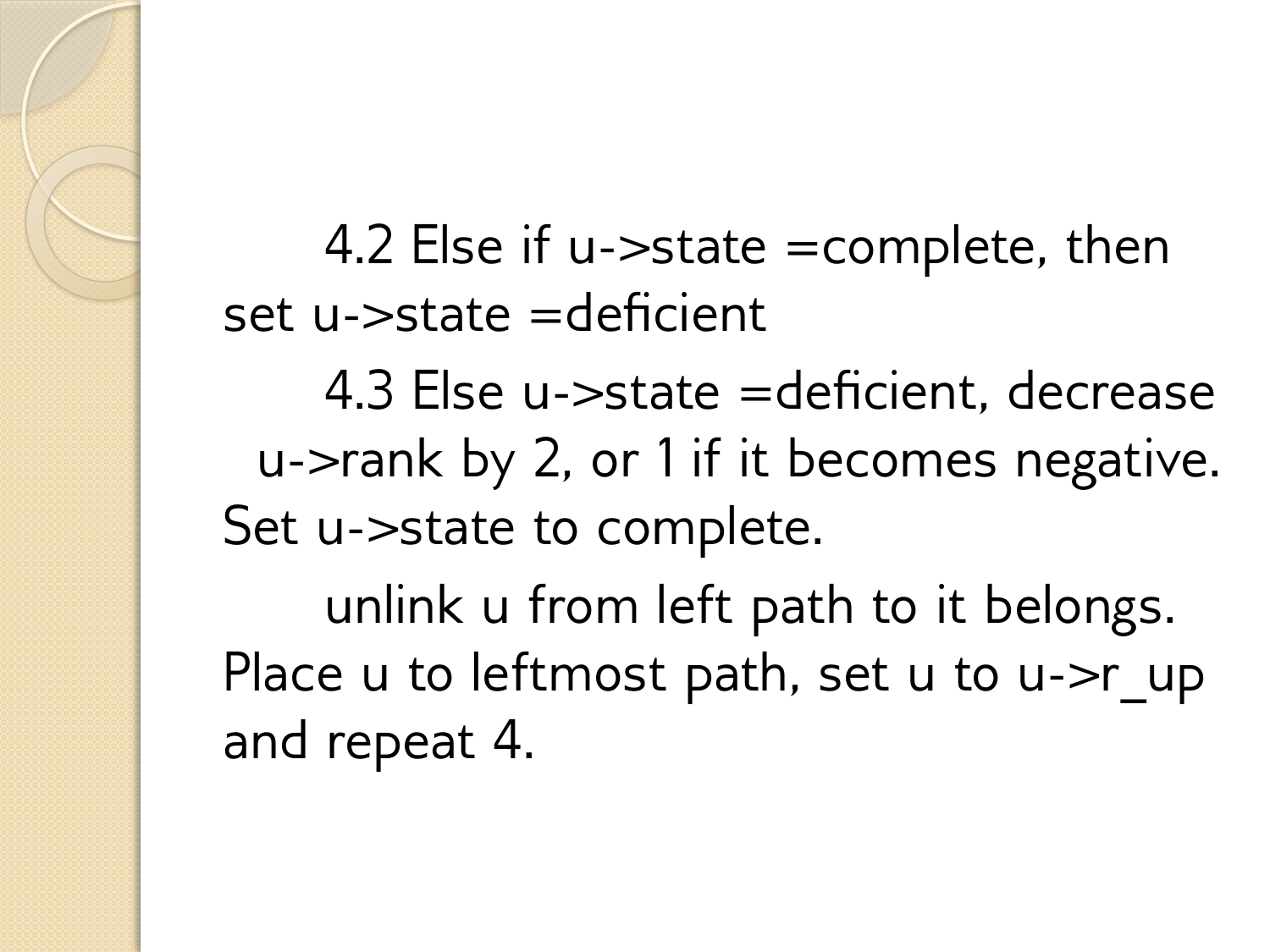

#
      4.2 Else if u->state =complete, then set u->state =deficient
      4.3 Else u->state =deficient, decrease   u->rank by 2, or 1 if it becomes negative. Set u->state to complete.
      unlink u from left path to it belongs. Place u to leftmost path, set u to u->r_up and repeat 4.